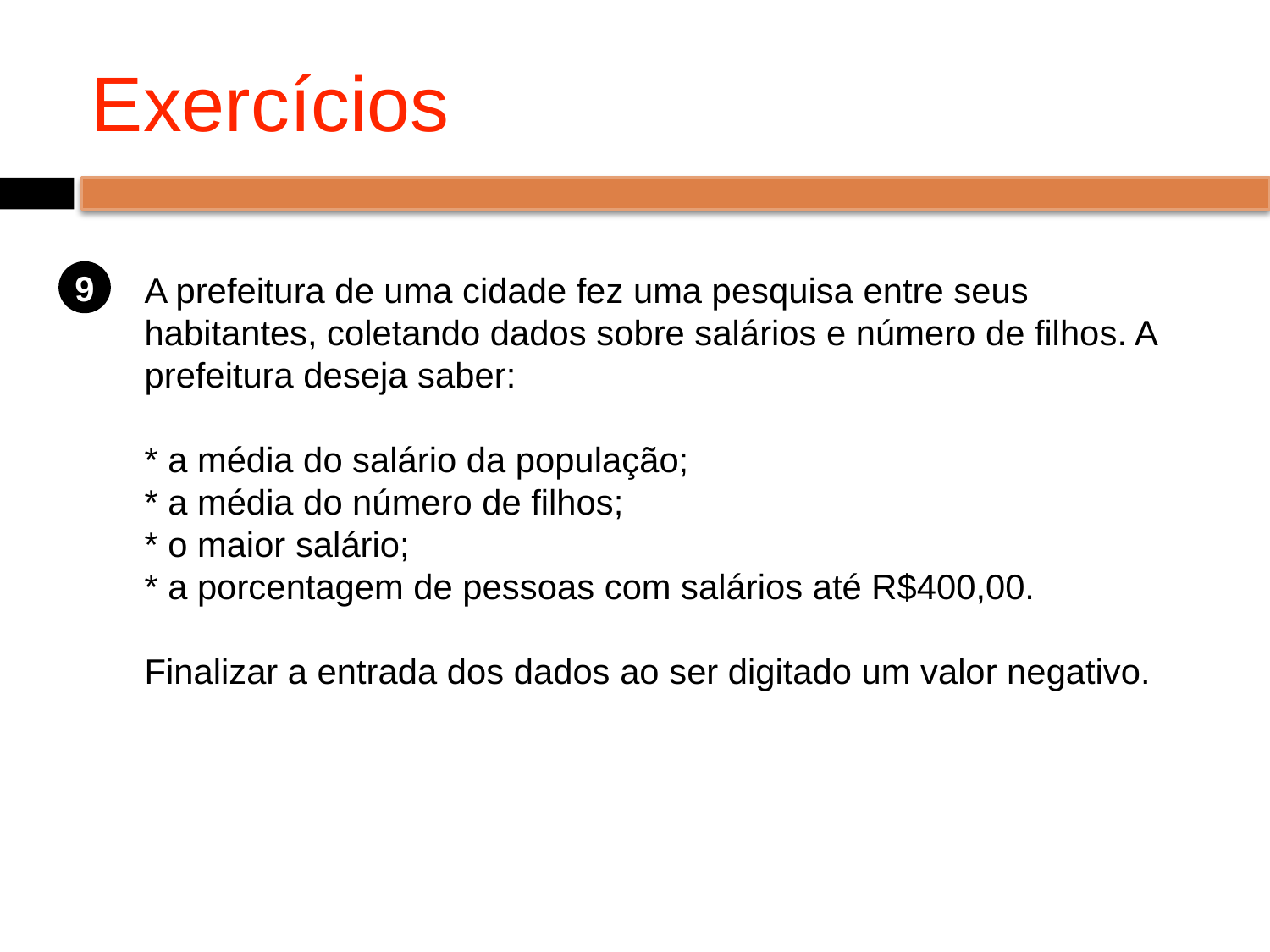

# Exercícios
9

A prefeitura de uma cidade fez uma pesquisa entre seus habitantes, coletando dados sobre salários e número de filhos. A prefeitura deseja saber:

* a média do salário da população;
* a média do número de filhos;
* o maior salário;
* a porcentagem de pessoas com salários até R$400,00.

Finalizar a entrada dos dados ao ser digitado um valor negativo.
91